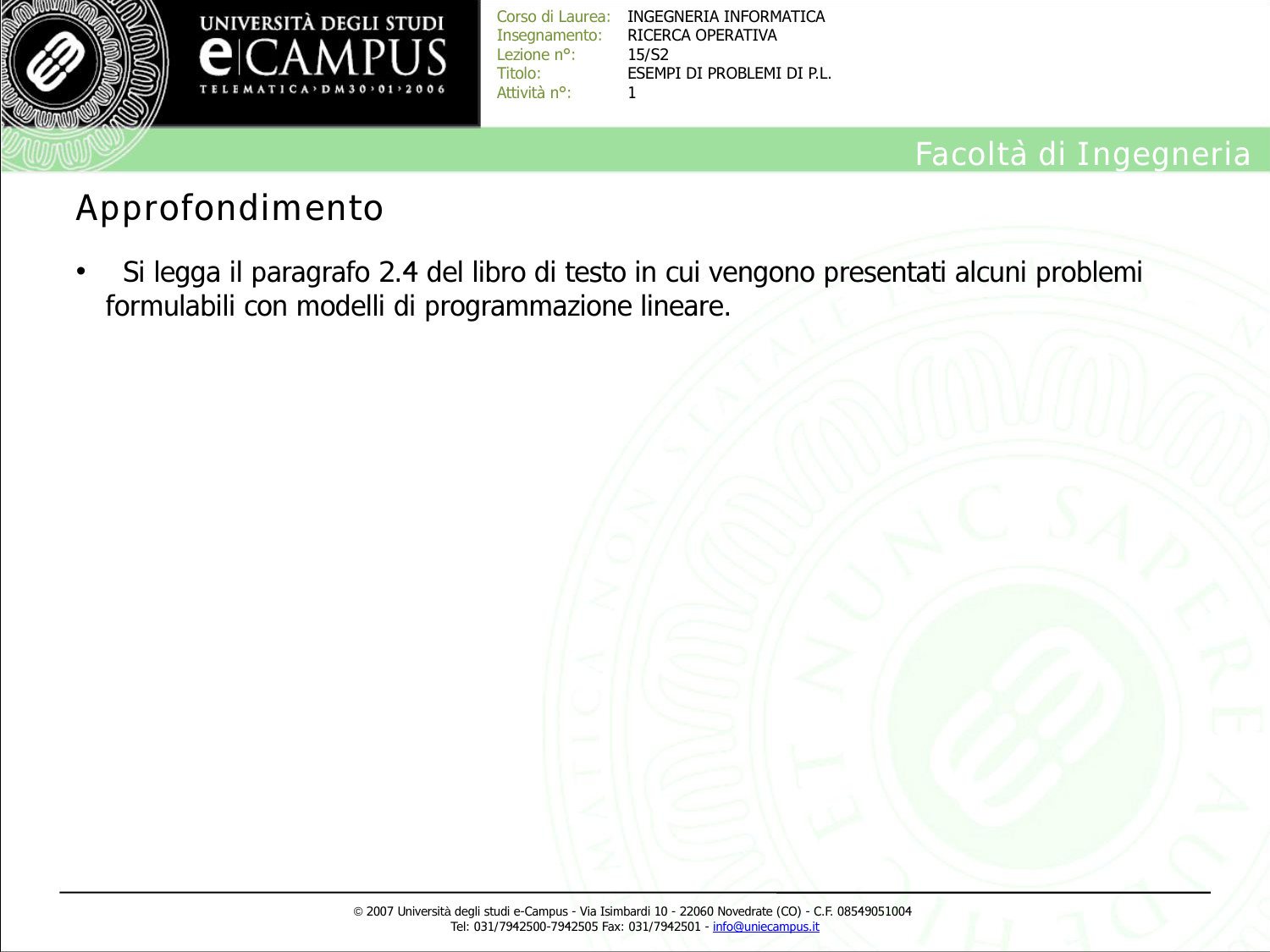

# Approfondimento
  Si legga il paragrafo 2.4 del libro di testo in cui vengono presentati alcuni problemi formulabili con modelli di programmazione lineare.